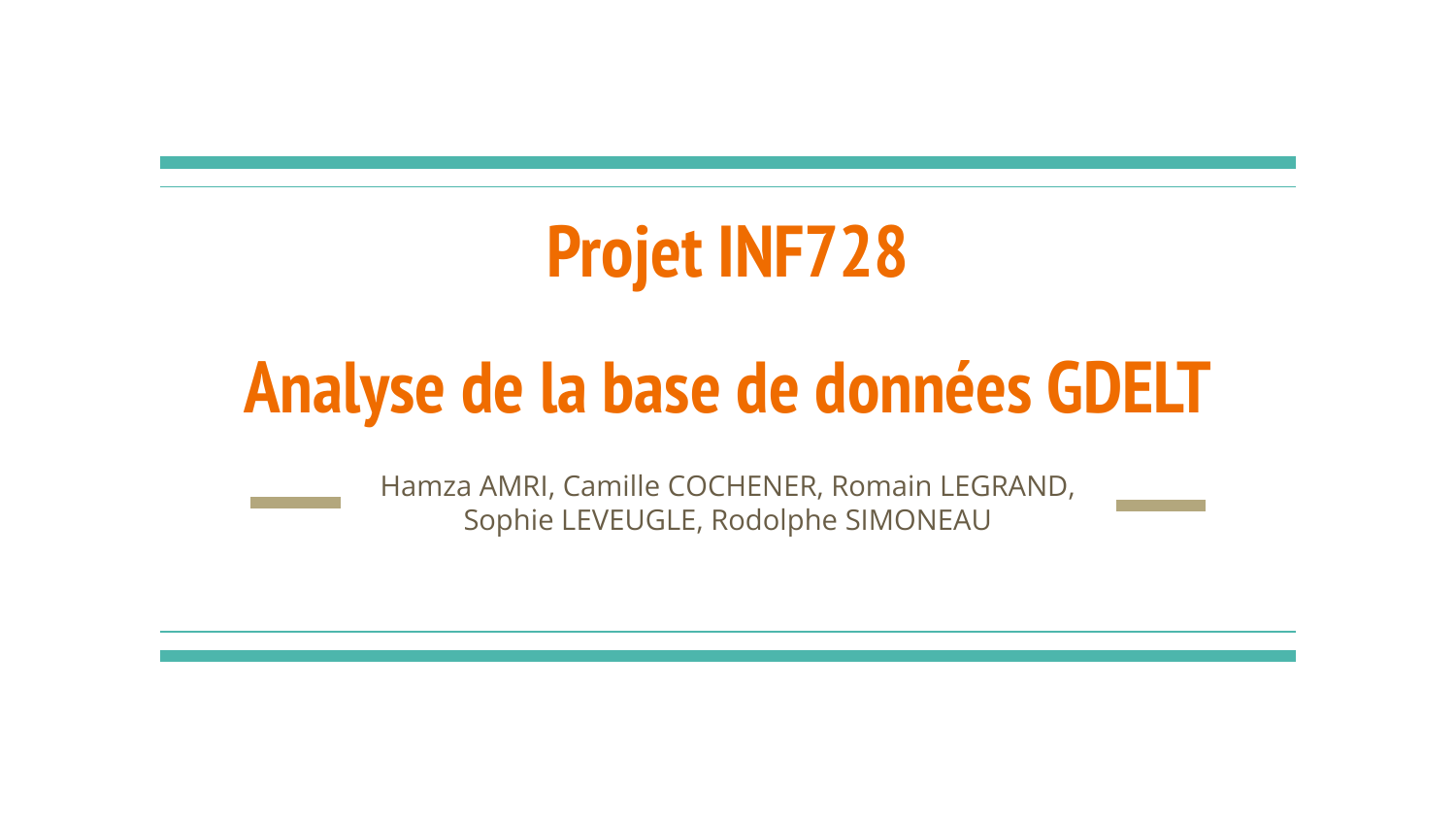

# Projet INF728
Analyse de la base de données GDELT
Hamza AMRI, Camille COCHENER, Romain LEGRAND, Sophie LEVEUGLE, Rodolphe SIMONEAU